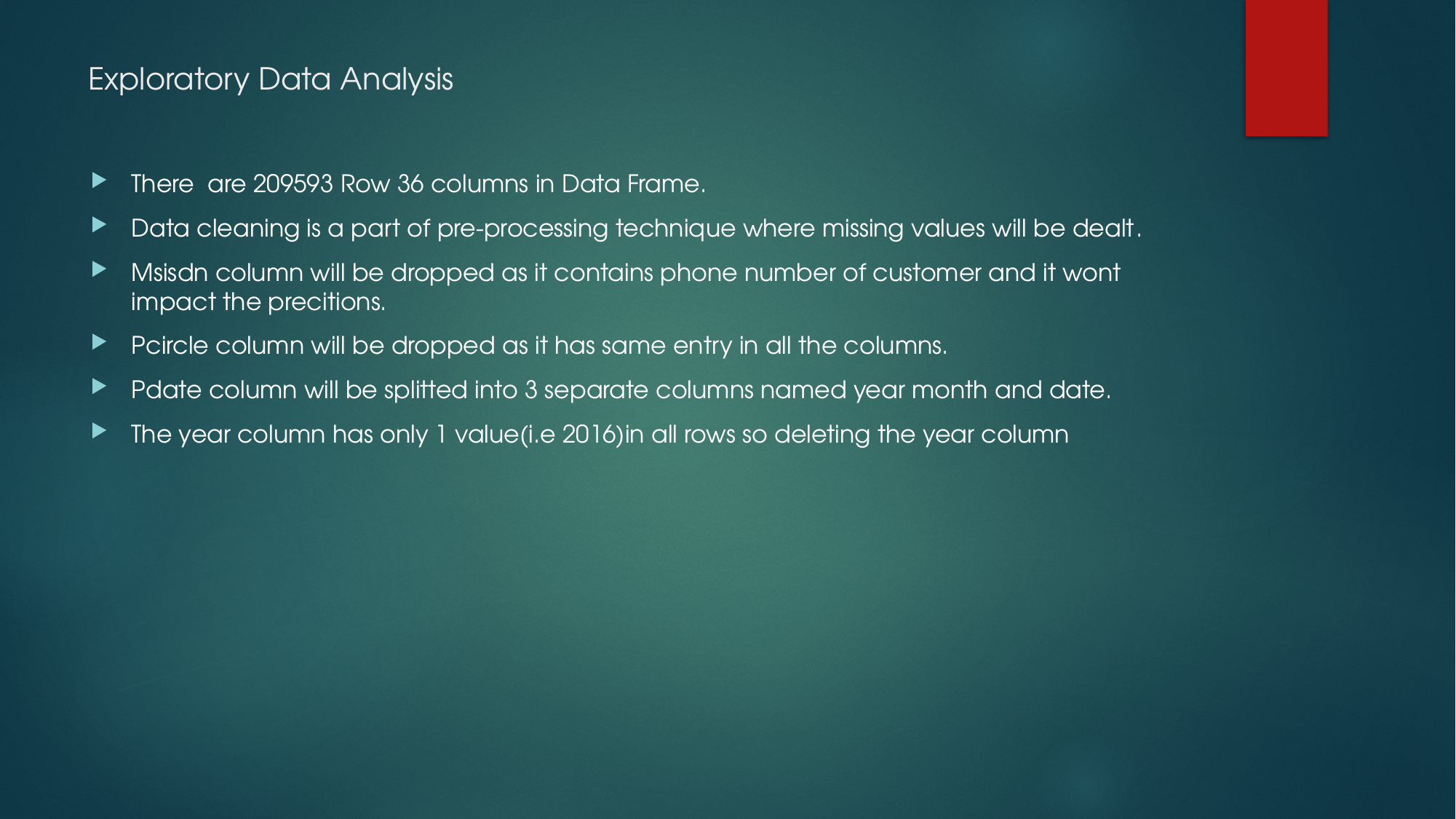

# Exploratory Data Analysis
There  are 209593 Row 36 columns in Data Frame.
Data cleaning is a part of pre-processing technique where missing values will be dealt.
Msisdn column will be dropped as it contains phone number of customer and it wont impact the precitions.
Pcircle column will be dropped as it has same entry in all the columns.
Pdate column will be splitted into 3 separate columns named year month and date.
The year column has only 1 value(i.e 2016)in all rows so deleting the year column